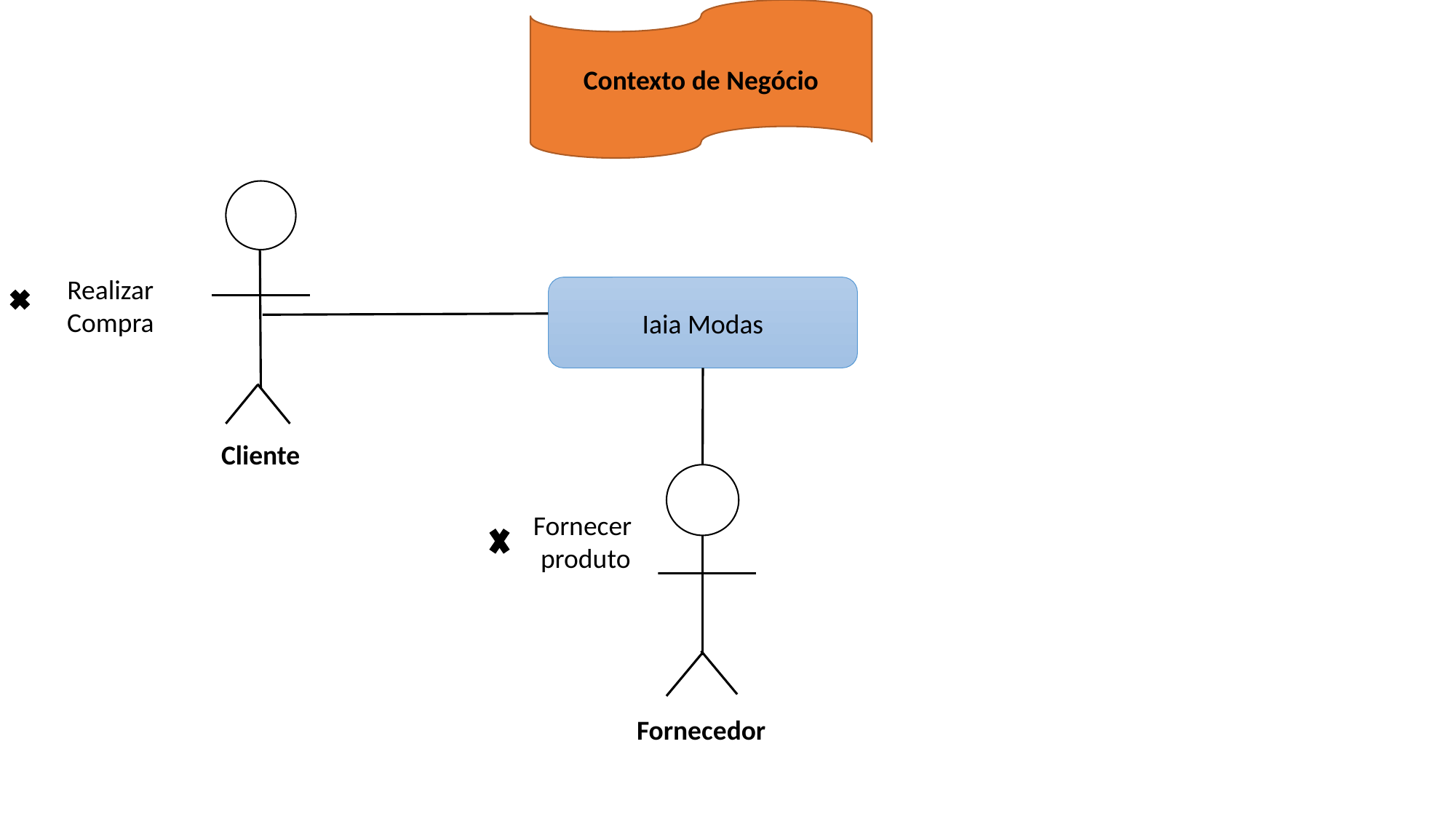

Contexto de Negócio

Realizar Compra
Iaia Modas

Cliente

Fornecer  produto

Fornecedor